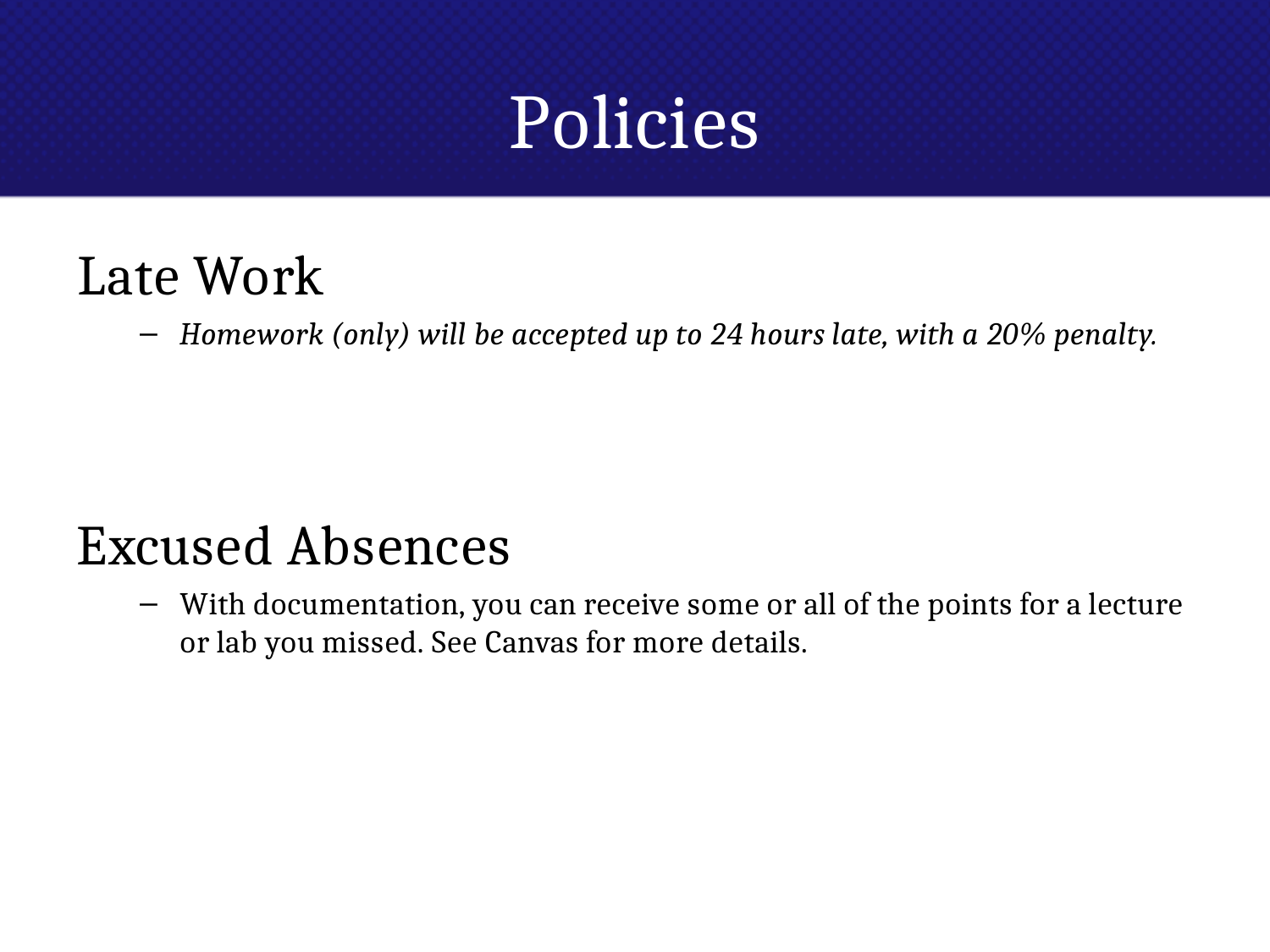

# Policies
Late Work
Homework (only) will be accepted up to 24 hours late, with a 20% penalty.

Excused Absences
With documentation, you can receive some or all of the points for a lecture or lab you missed. See Canvas for more details.